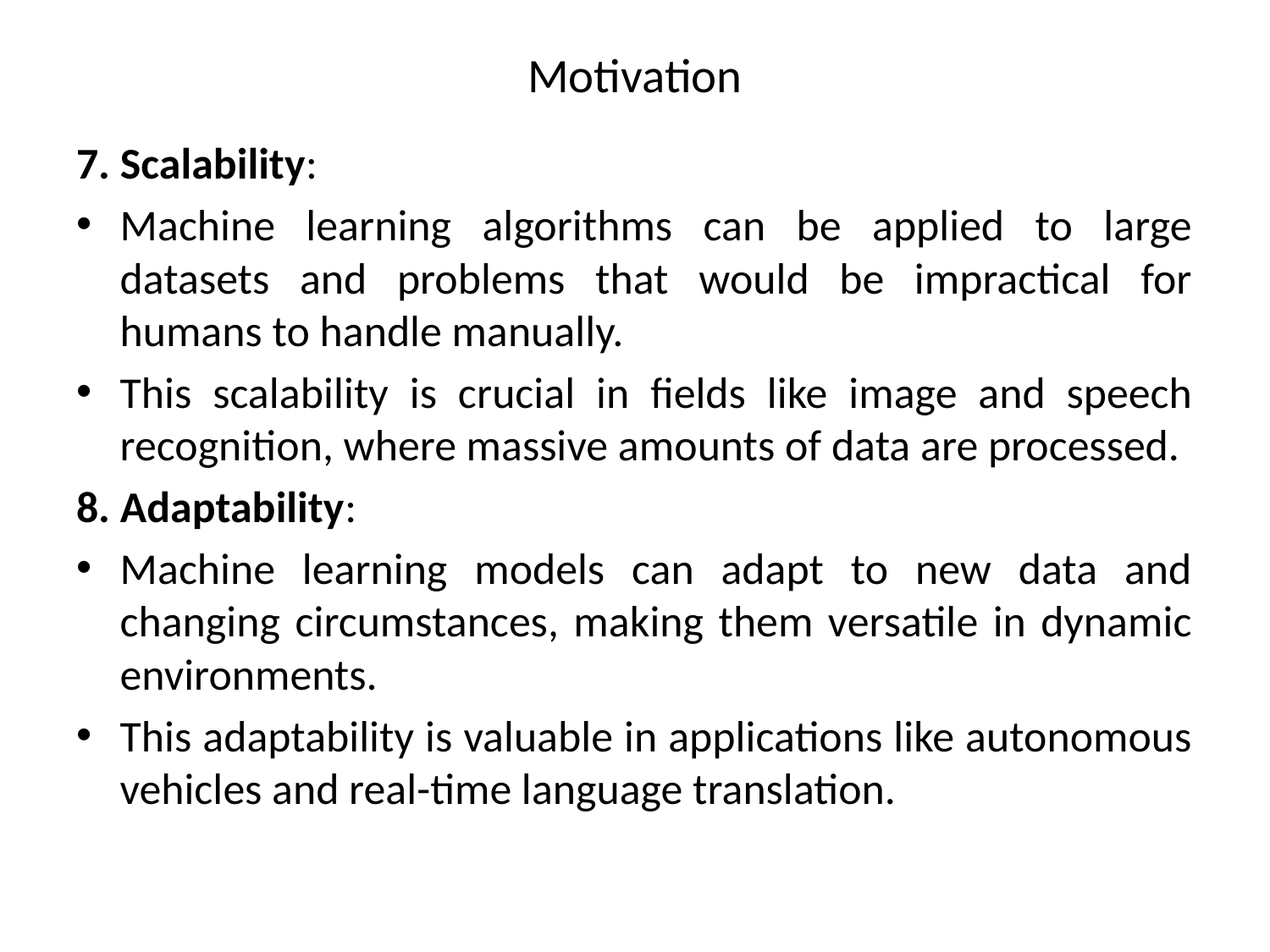

# Motivation
7. Scalability:
Machine learning algorithms can be applied to large datasets and problems that would be impractical for humans to handle manually.
This scalability is crucial in fields like image and speech recognition, where massive amounts of data are processed.
8. Adaptability:
Machine learning models can adapt to new data and changing circumstances, making them versatile in dynamic environments.
This adaptability is valuable in applications like autonomous vehicles and real-time language translation.